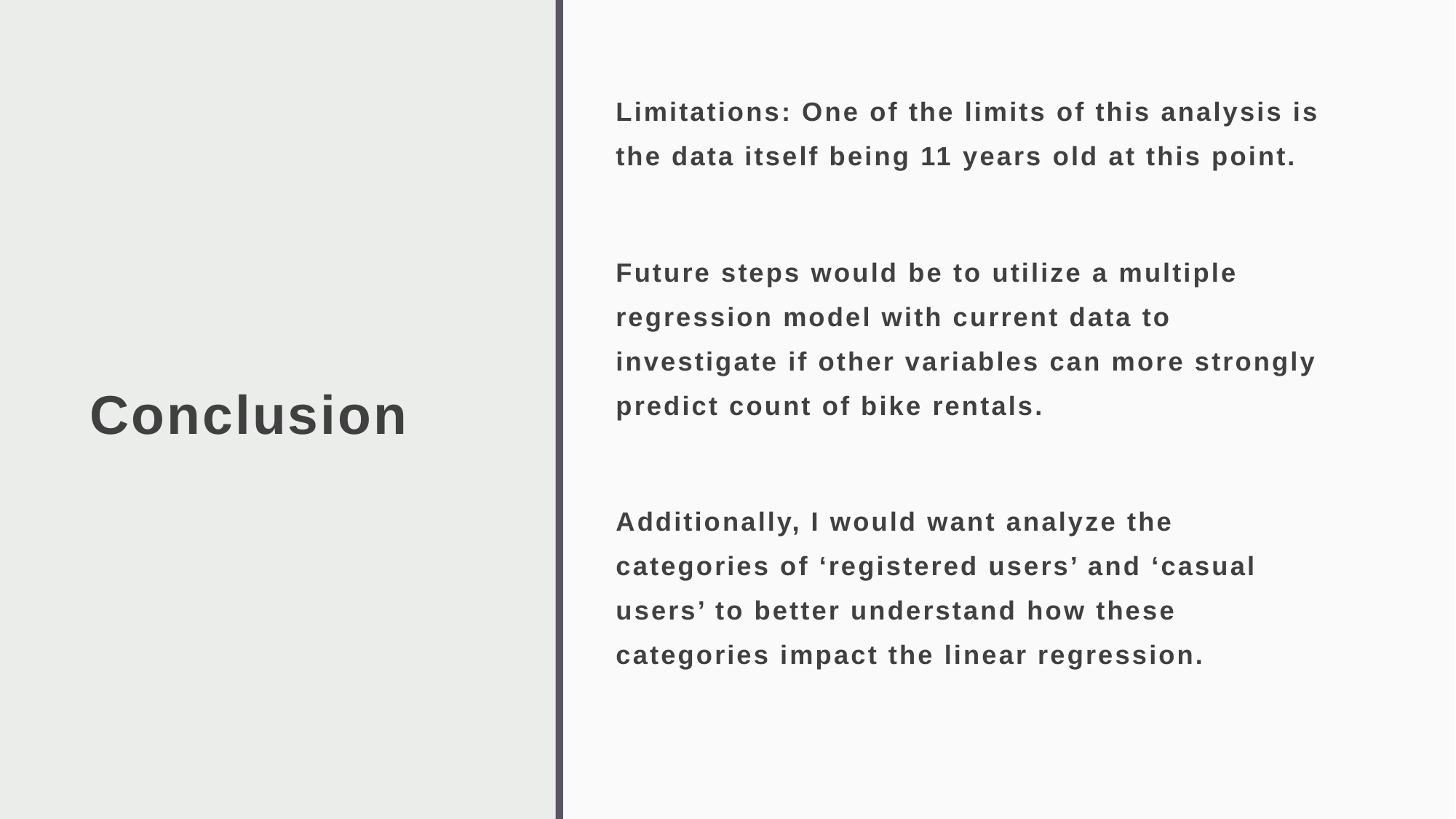

Limitations: One of the limits of this analysis is the data itself being 11 years old at this point.

Future steps would be to utilize a multiple regression model with current data to investigate if other variables can more strongly predict count of bike rentals.

Additionally, I would want analyze the categories of ‘registered users’ and ‘casual users’ to better understand how these categories impact the linear regression.

# Conclusion